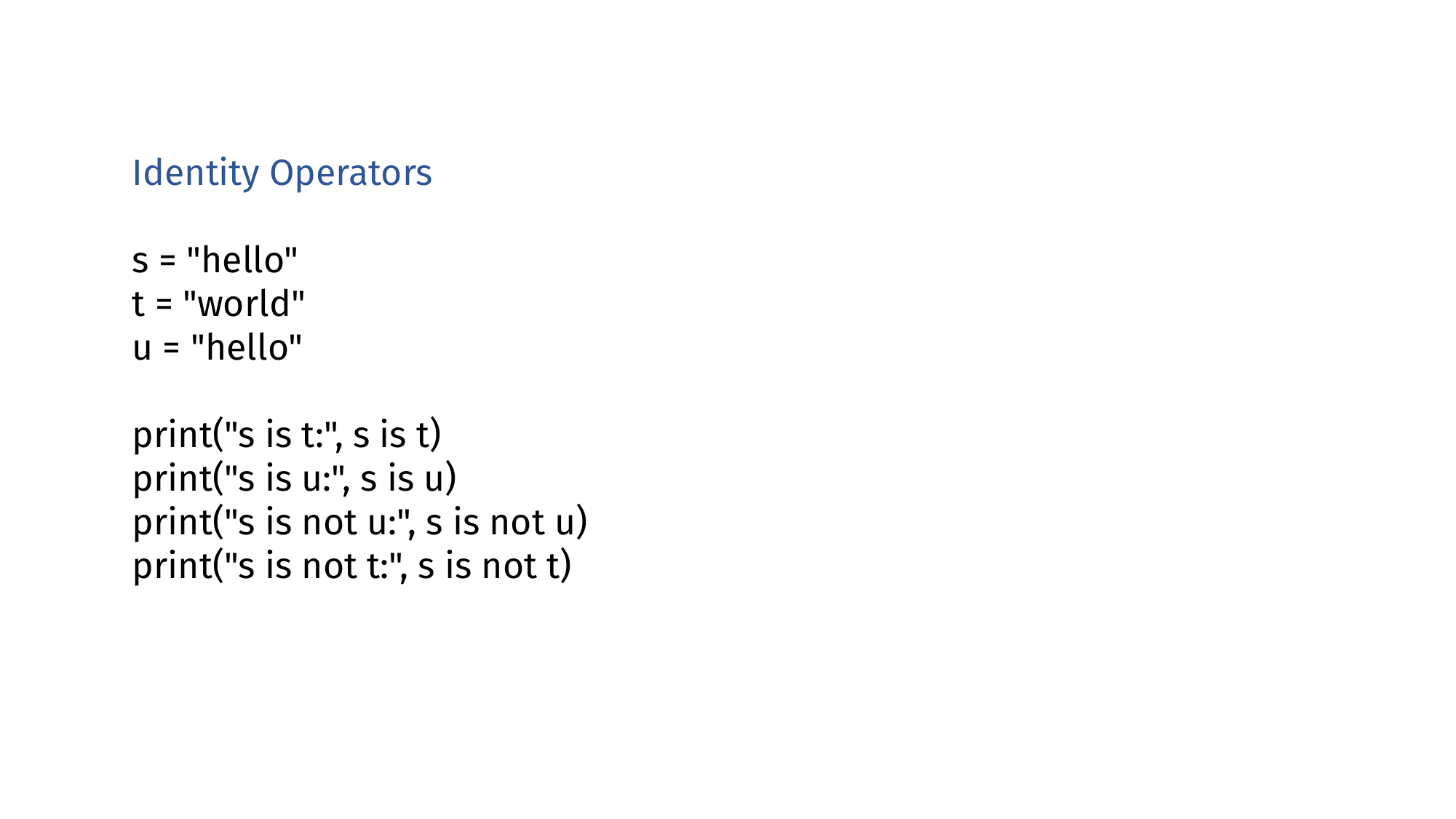

Identity Operators

s = "hello"
t = "world"
u = "hello"

print("s is t:", s is t)
print("s is u:", s is u)
print("s is not u:", s is not u)
print("s is not t:", s is not t)